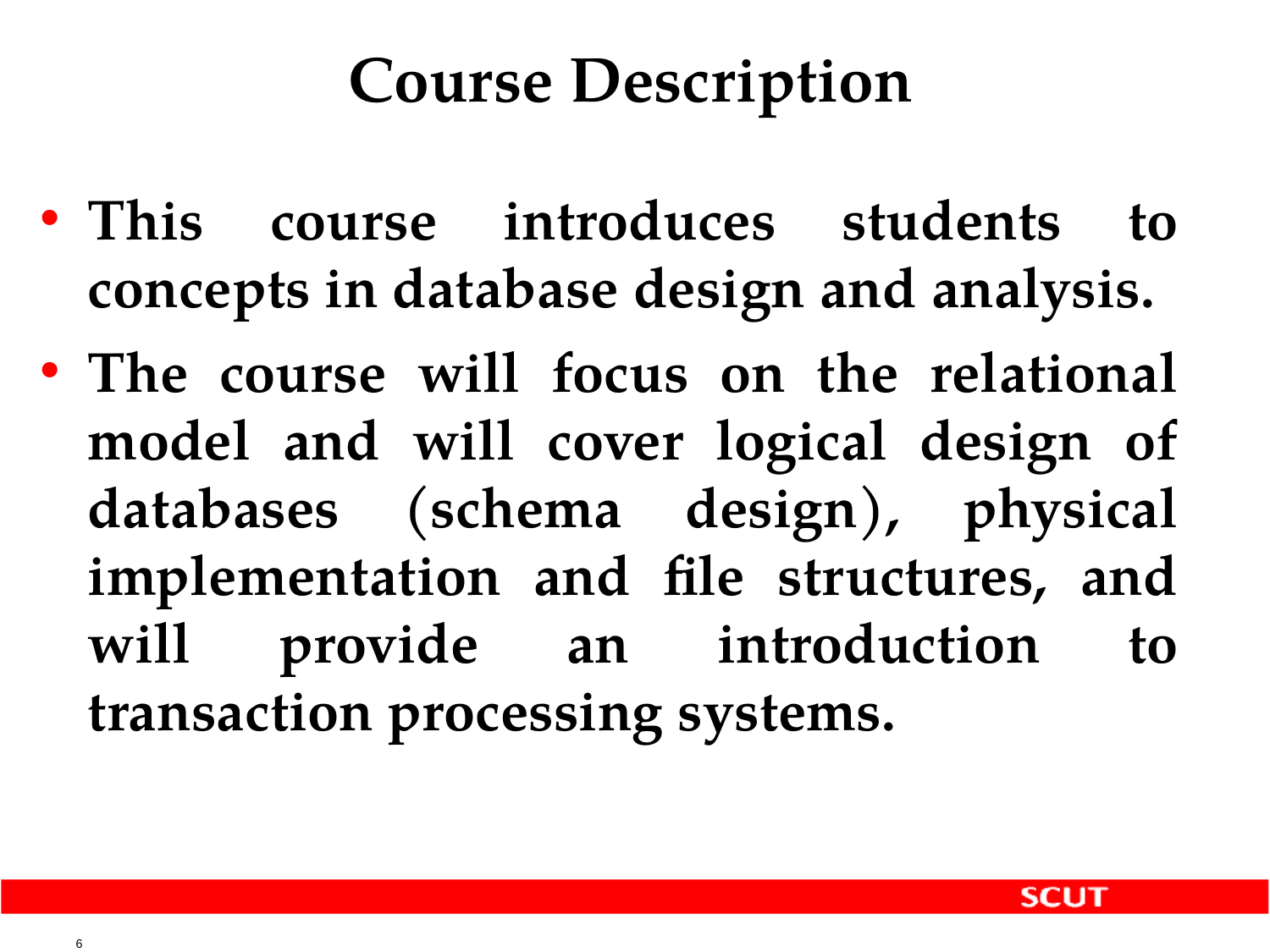

# Course Description
This course introduces students to concepts in database design and analysis.
The course will focus on the relational model and will cover logical design of databases (schema design), physical implementation and file structures, and will provide an introduction to transaction processing systems.